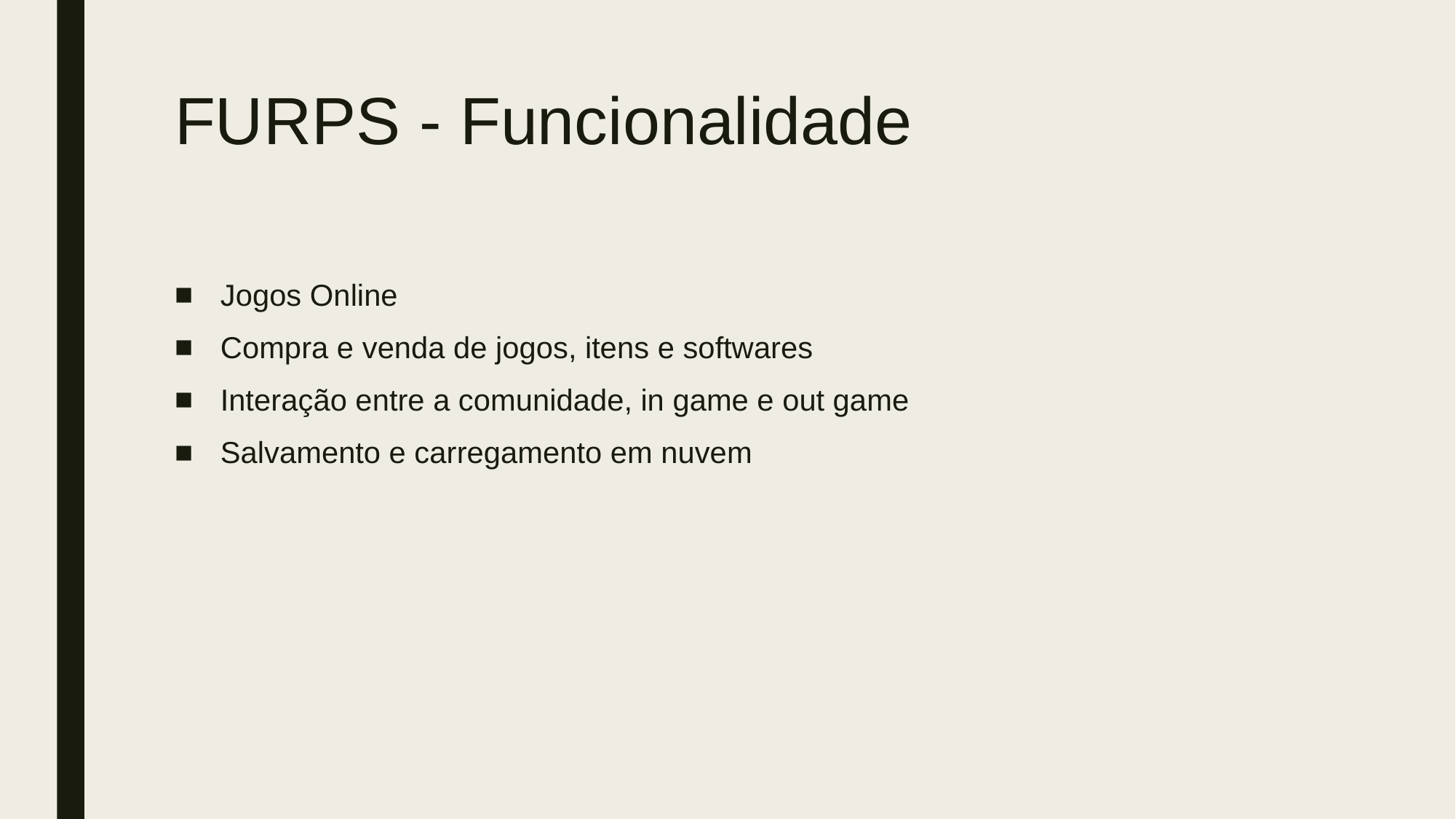

# FURPS - Funcionalidade
Jogos Online
Compra e venda de jogos, itens e softwares
Interação entre a comunidade, in game e out game
Salvamento e carregamento em nuvem